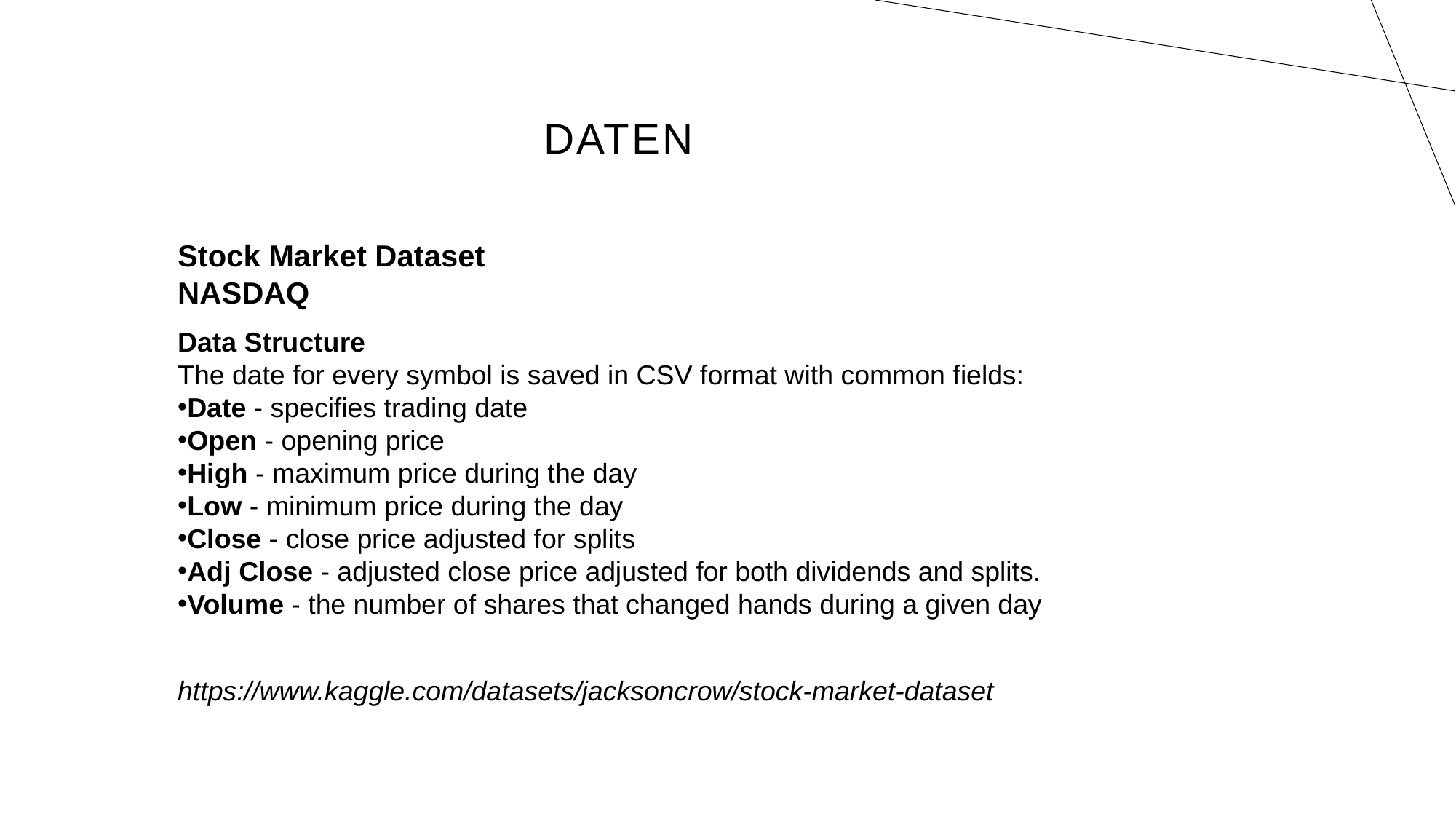

# Daten
Stock Market Dataset
NASDAQ
Data Structure
The date for every symbol is saved in CSV format with common fields:
Date - specifies trading date
Open - opening price
High - maximum price during the day
Low - minimum price during the day
Close - close price adjusted for splits
Adj Close - adjusted close price adjusted for both dividends and splits.
Volume - the number of shares that changed hands during a given day
https://www.kaggle.com/datasets/jacksoncrow/stock-market-dataset